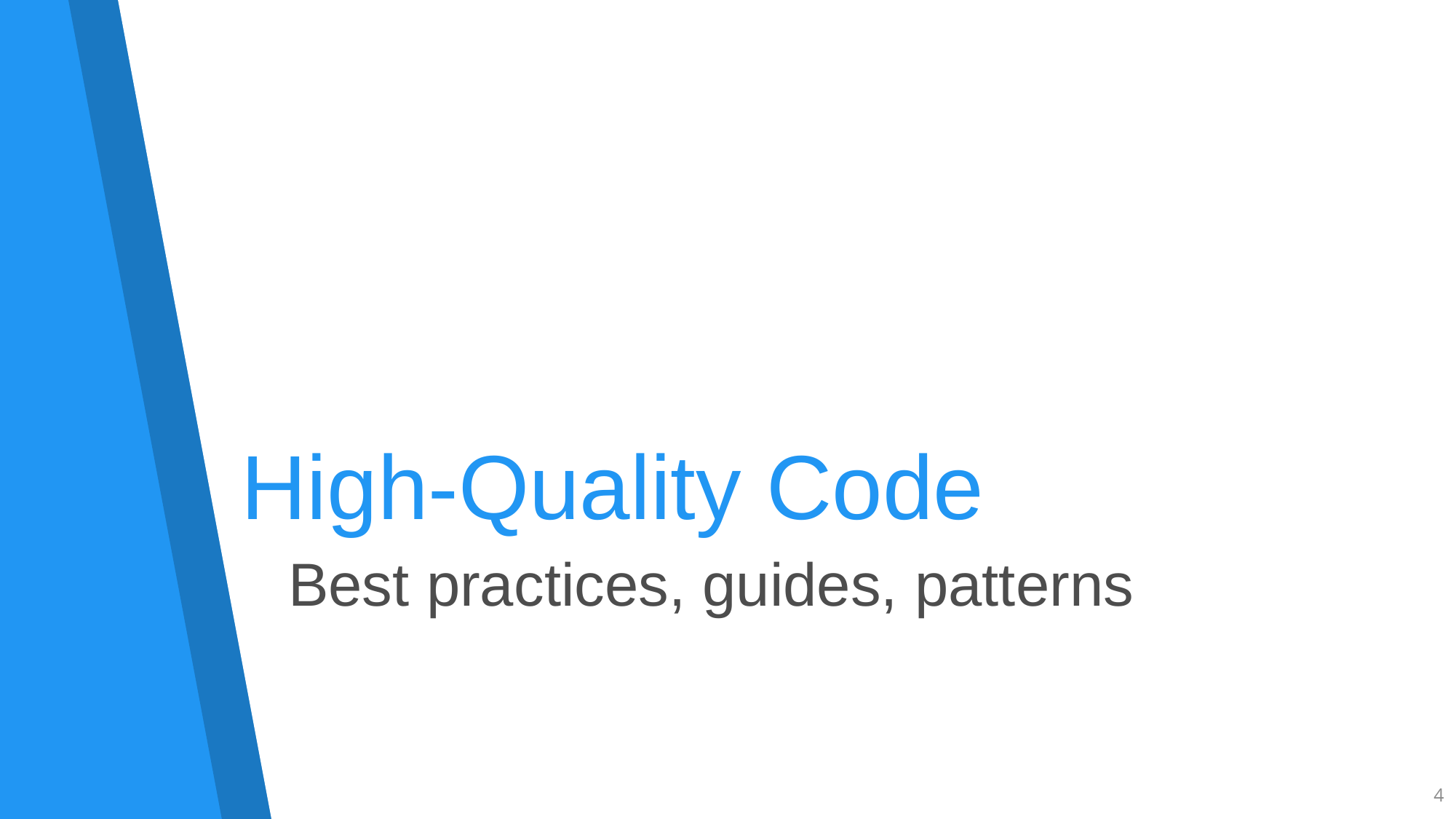

# High-Quality Code
Best practices, guides, patterns
4